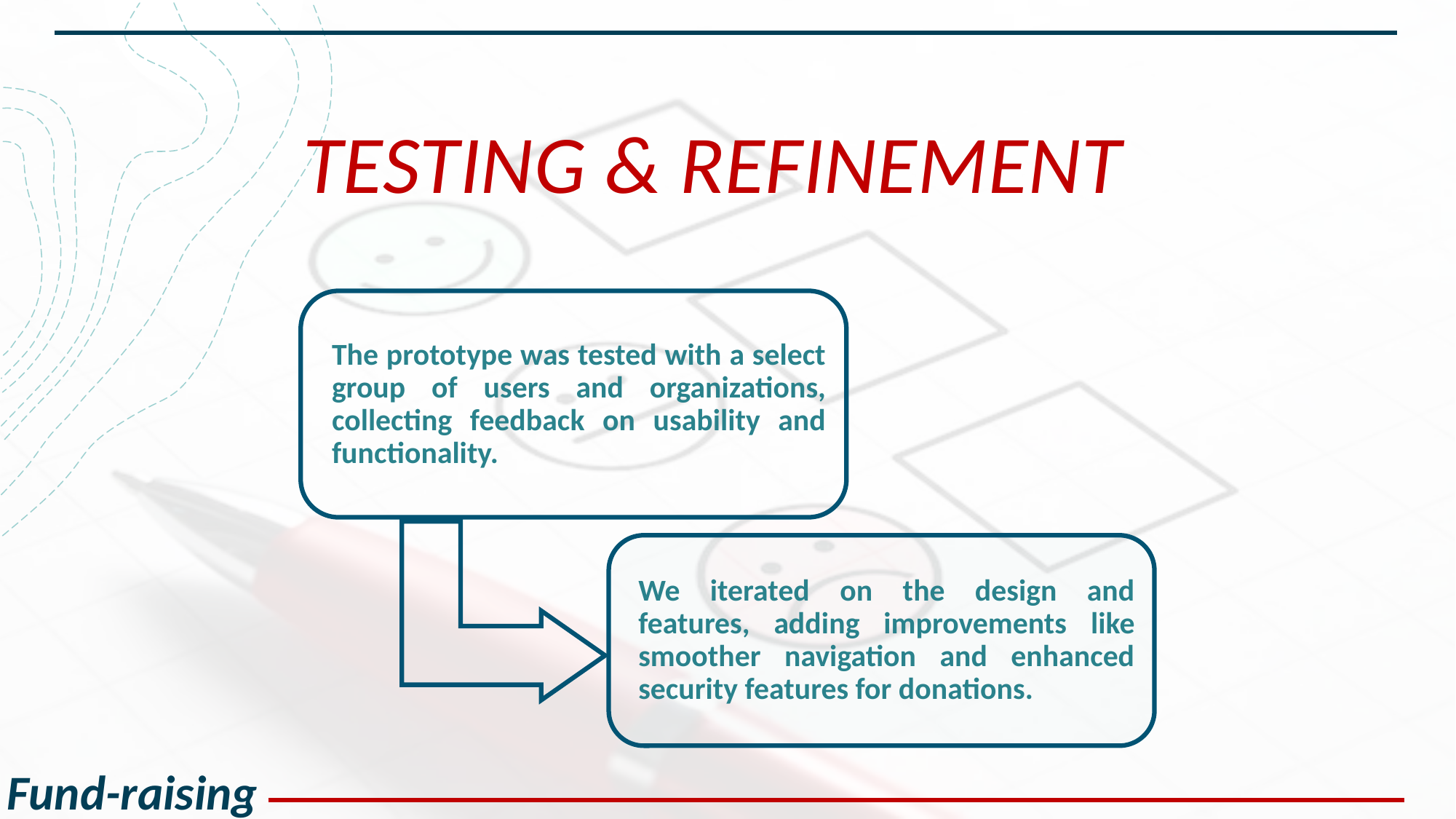

# Testing & Refinement
The prototype was tested with a select group of users and organizations, collecting feedback on usability and functionality.
We iterated on the design and features, adding improvements like smoother navigation and enhanced security features for donations.
  Fund-raising